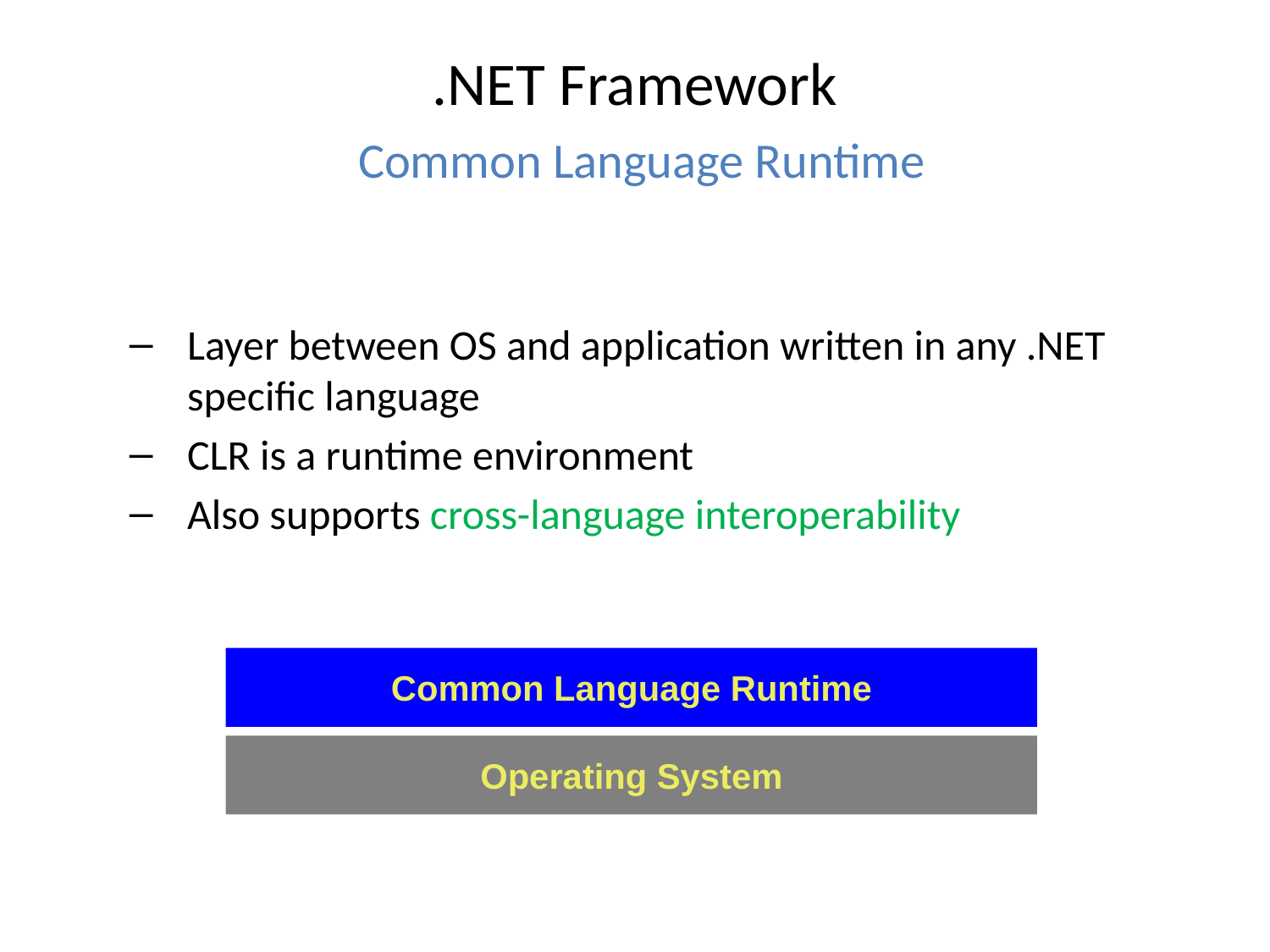

# .NET Framework Common Language Runtime

Layer between OS and application written in any .NET specific language
CLR is a runtime environment
Also supports cross-language interoperability

Common Language Runtime
Operating System